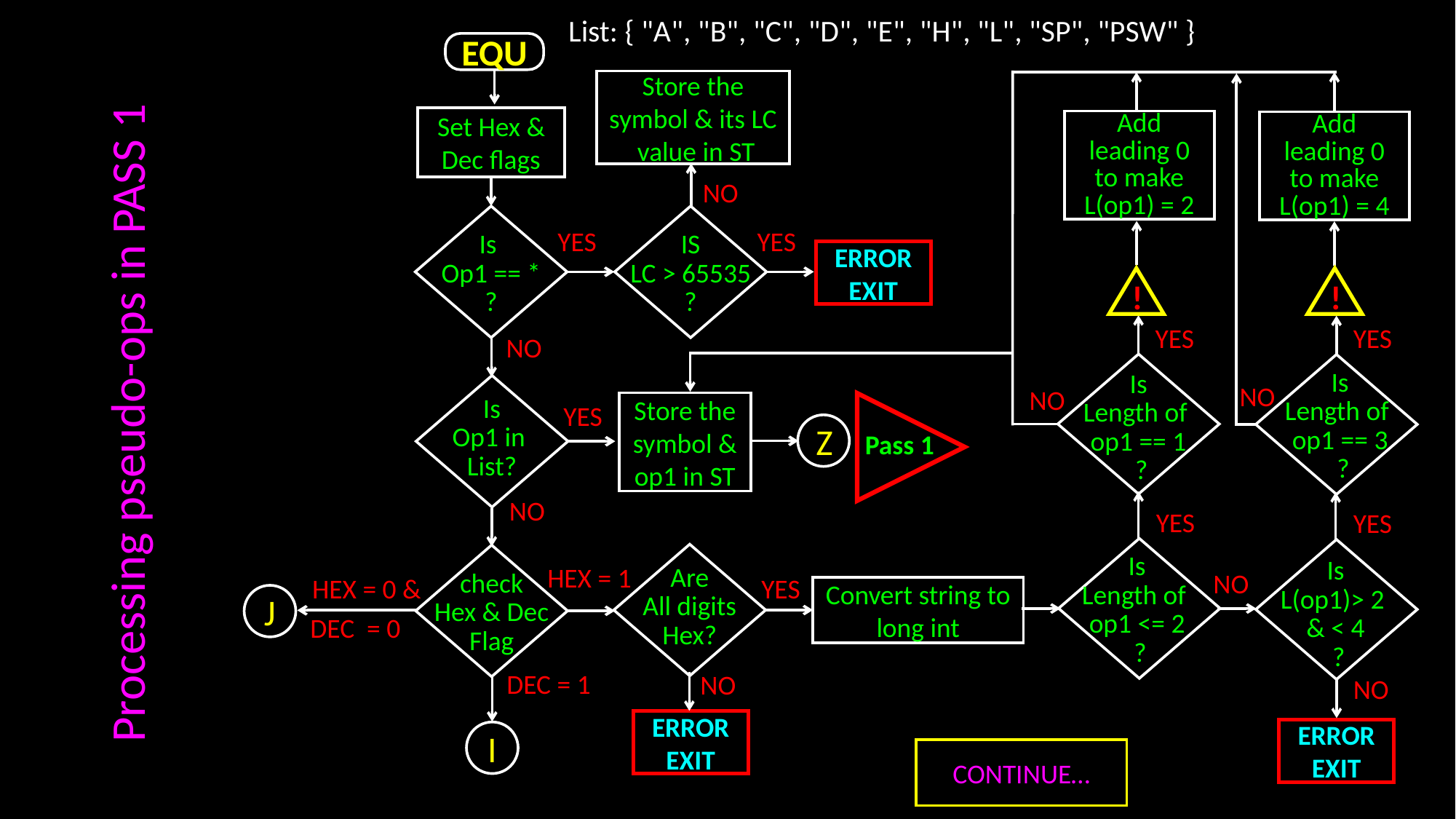

List: { "A", "B", "C", "D", "E", "H", "L", "SP", "PSW" }
EQU
Store the symbol & its LC  value in ST
Set Hex & Dec flags
Add leading 0 to make L(op1) = 2
Add leading 0 to make L(op1) = 4

YES
IS
LC > 65535
?
NO

YES
Is
Op1 == *
?
ERROR
EXIT

!

!
YES

Is
Length of
op1 == 1
 ?
YES

Is
Length of
op1 == 3
 ?
NO

Is
Op1 in
List?
NO
Processing pseudo-ops in PASS 1
NO
NO
Store the symbol & op1 in ST

Pass 1
YES
Z
YES

Is
Length of
op1 <= 2
 ?
YES

Is
L(op1)> 2
& < 4
 ?

Are
All digits
Hex?
NO

check
Hex & Dec
Flag
DEC = 1
HEX = 1
NO
YES
HEX = 0 &
Convert string to long int
J
DEC  = 0
NO
ERROR
EXIT
ERROR
EXIT
I
CONTINUE…